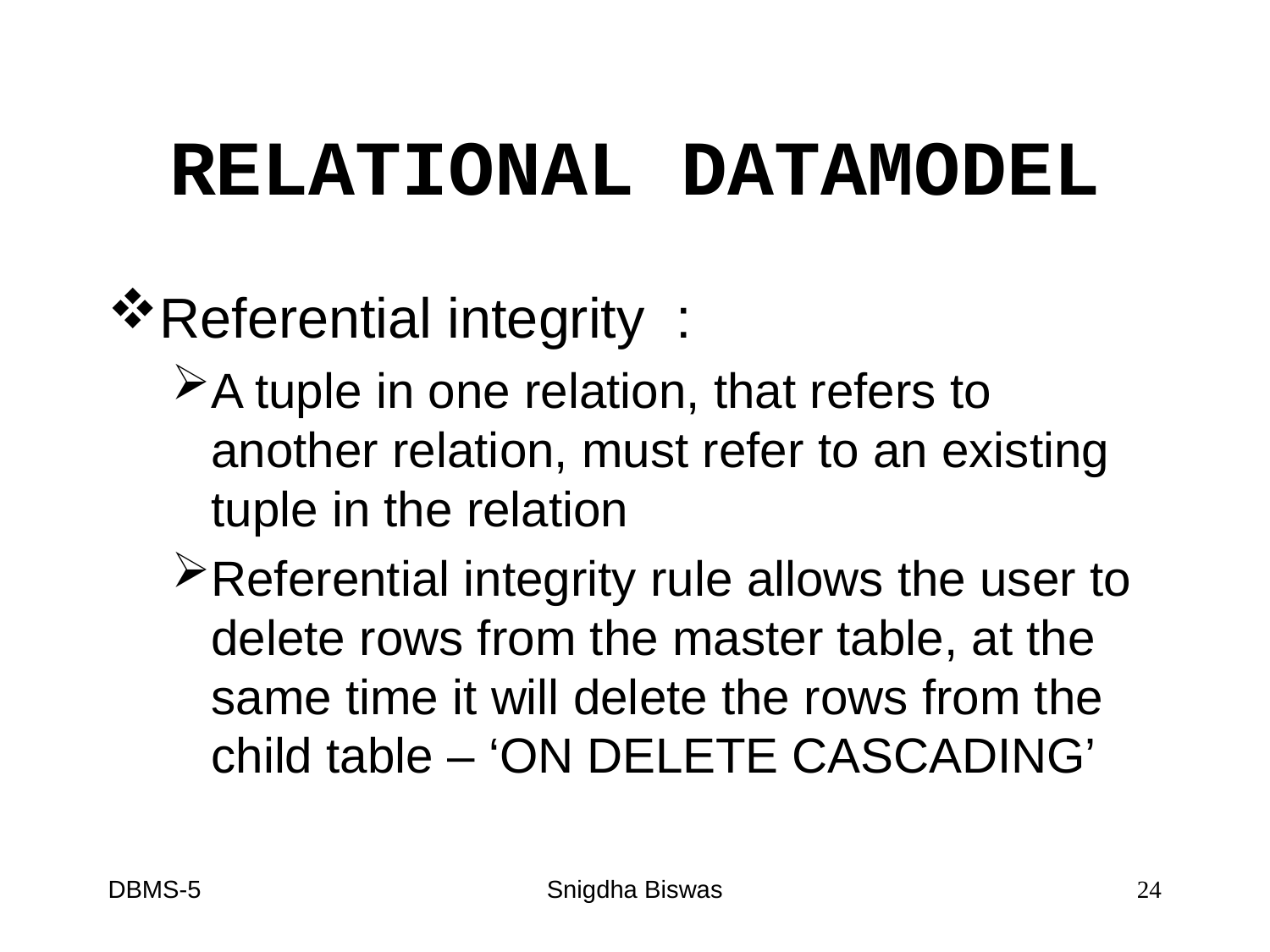

# RELATIONAL DATAMODEL
Referential integrity  :
A tuple in one relation, that refers to another relation, must refer to an existing tuple in the relation
Referential integrity rule allows the user to delete rows from the master table, at the same time it will delete the rows from the child table – ‘ON DELETE CASCADING’
DBMS-5
Snigdha Biswas
24